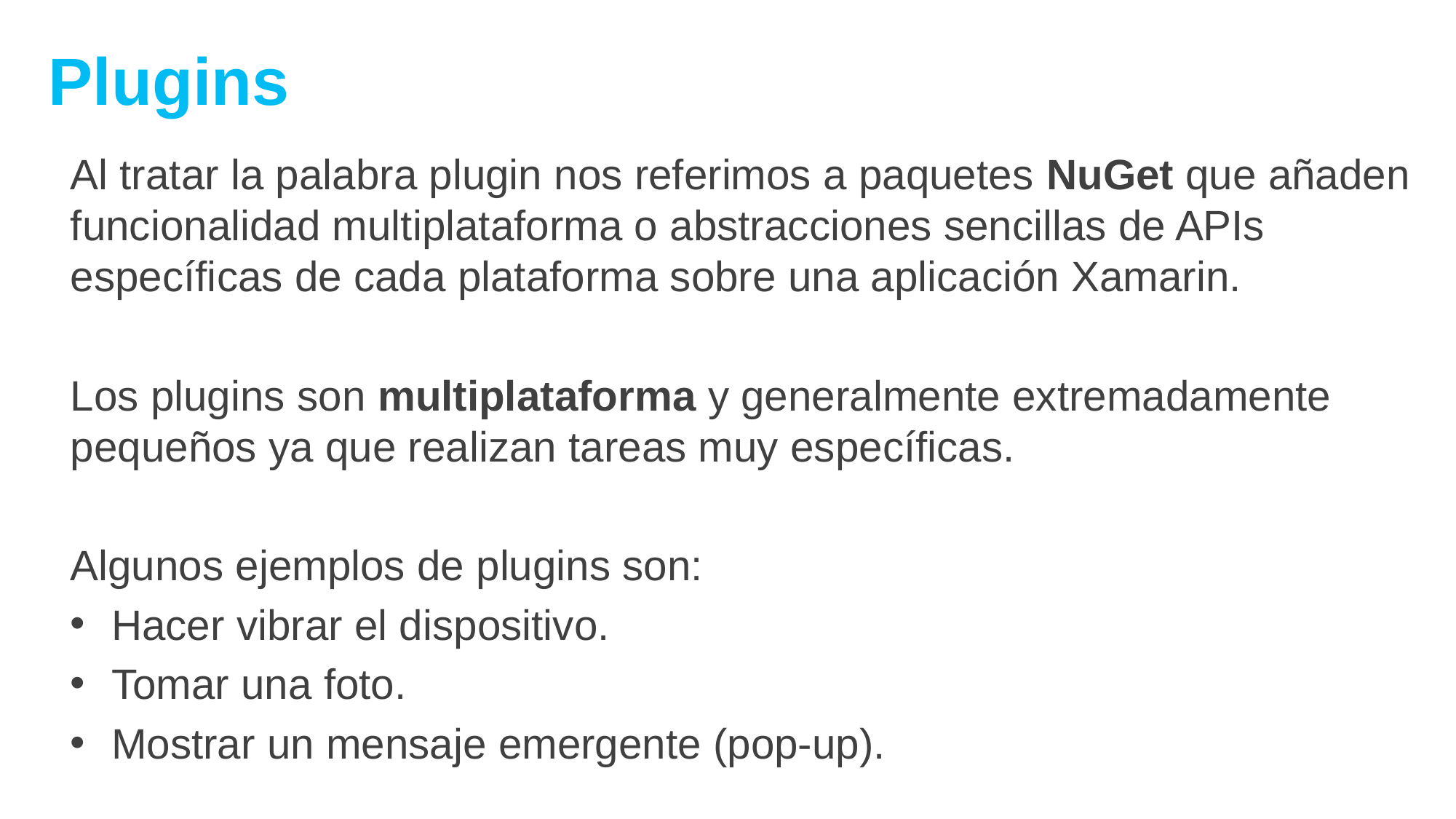

# Plugins
Al tratar la palabra plugin nos referimos a paquetes NuGet que añaden funcionalidad multiplataforma o abstracciones sencillas de APIs específicas de cada plataforma sobre una aplicación Xamarin.

Los plugins son multiplataforma y generalmente extremadamente pequeños ya que realizan tareas muy específicas.

Algunos ejemplos de plugins son:
Hacer vibrar el dispositivo.
Tomar una foto.
Mostrar un mensaje emergente (pop-up).